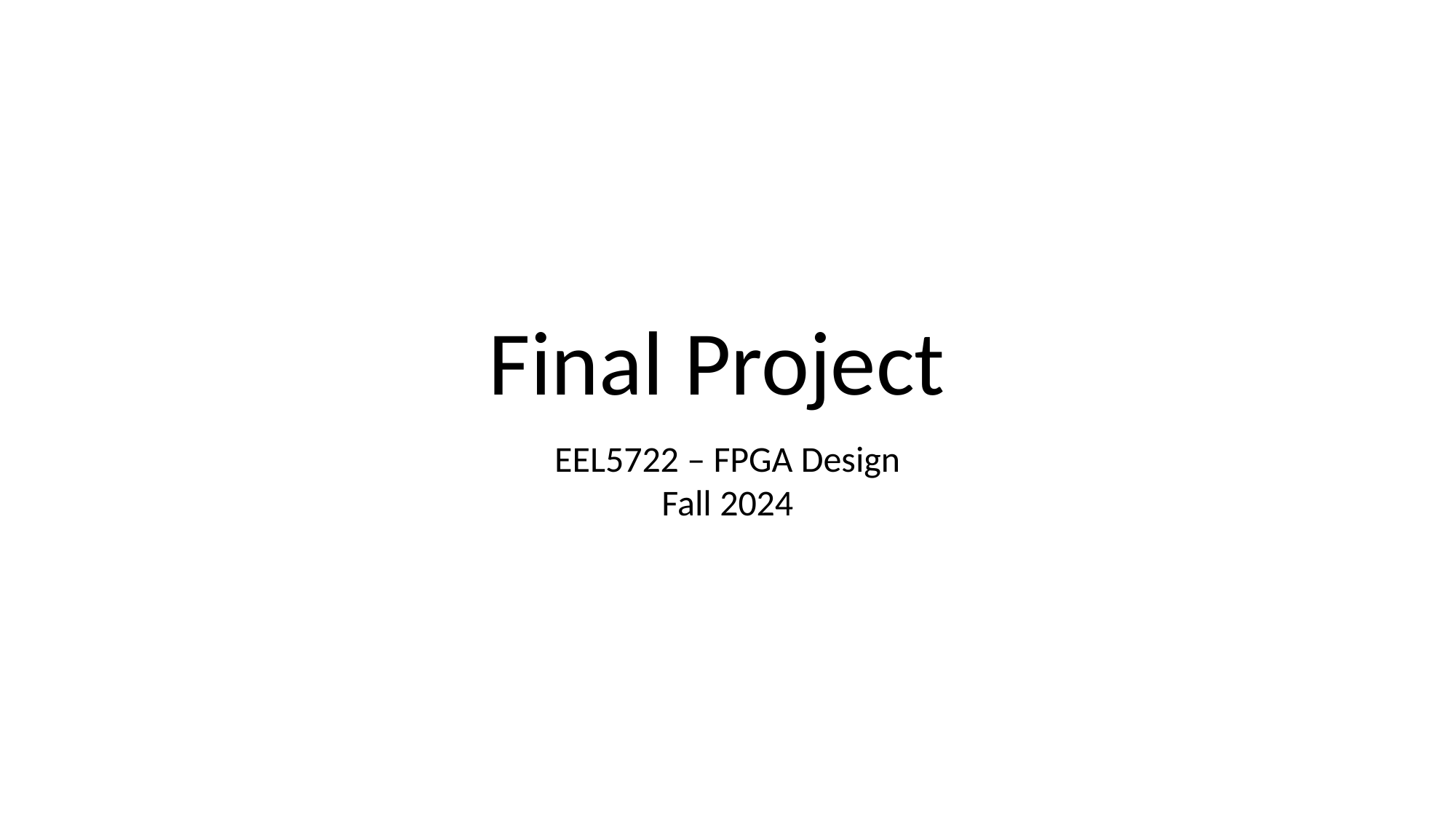

Final Project
EEL5722 – FPGA Design
Fall 2024